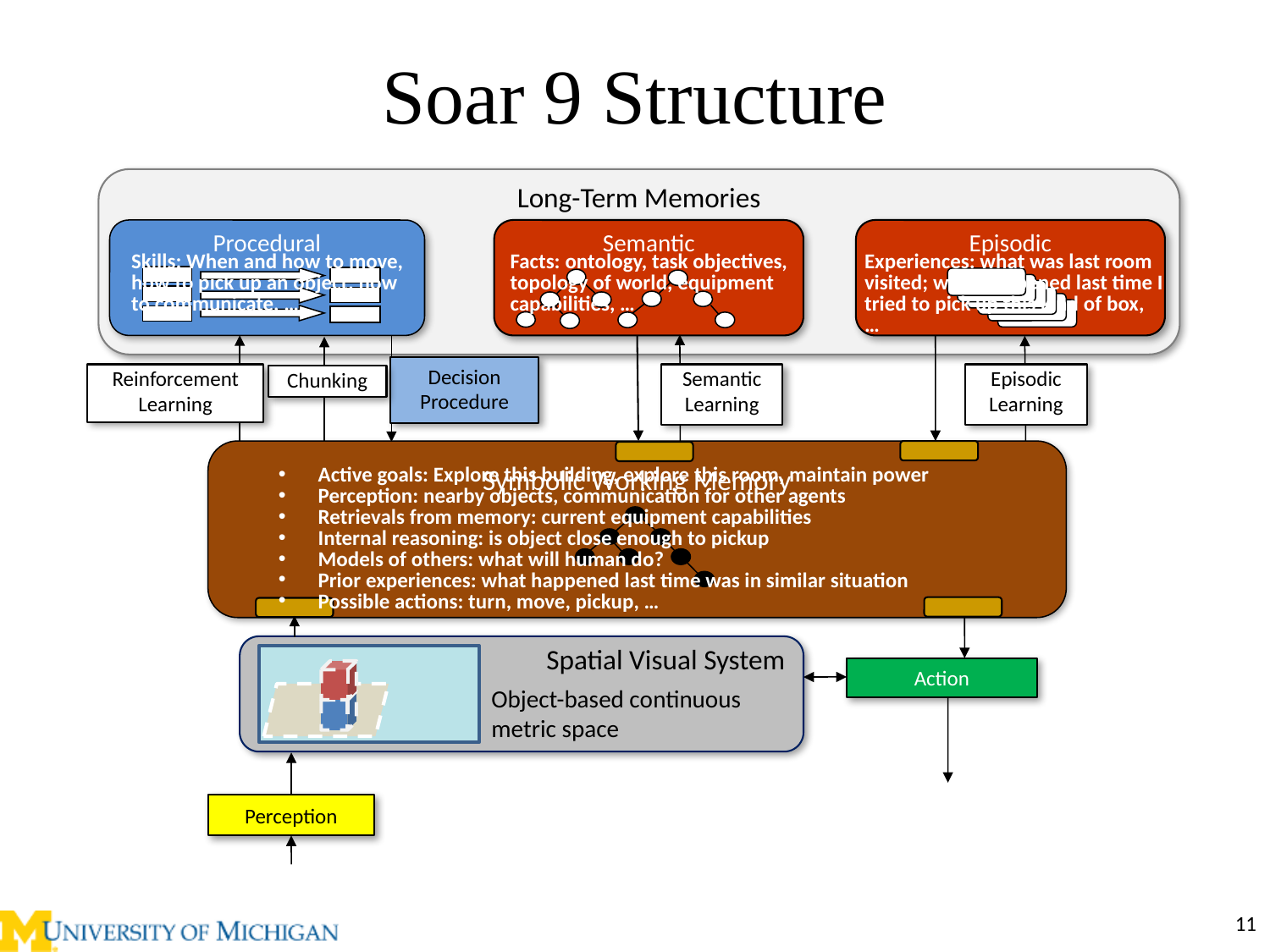

# Soar 9 Structure
Long-Term Memories
Procedural
Semantic
Episodic
Skills: When and how to move, how to pick up an object, how to communicate, …
Facts: ontology, task objectives, topology of world, equipment capabilities, …
Experiences: what was last room visited; what happened last time I tried to pick up this kind of box,  …

Decision Procedure
Reinforcement
Learning
Semantic
Learning
Episodic
Learning
Chunking

Symbolic Working Memory

Active goals: Explore this building, explore this room, maintain power
Perception: nearby objects, communication for other agents
Retrievals from memory: current equipment capabilities
Internal reasoning: is object close enough to pickup
Models of others: what will human do?
Prior experiences: what happened last time was in similar situation
Possible actions: turn, move, pickup, …

Spatial Visual System

Action

Object-based continuous metric space

Perception
11